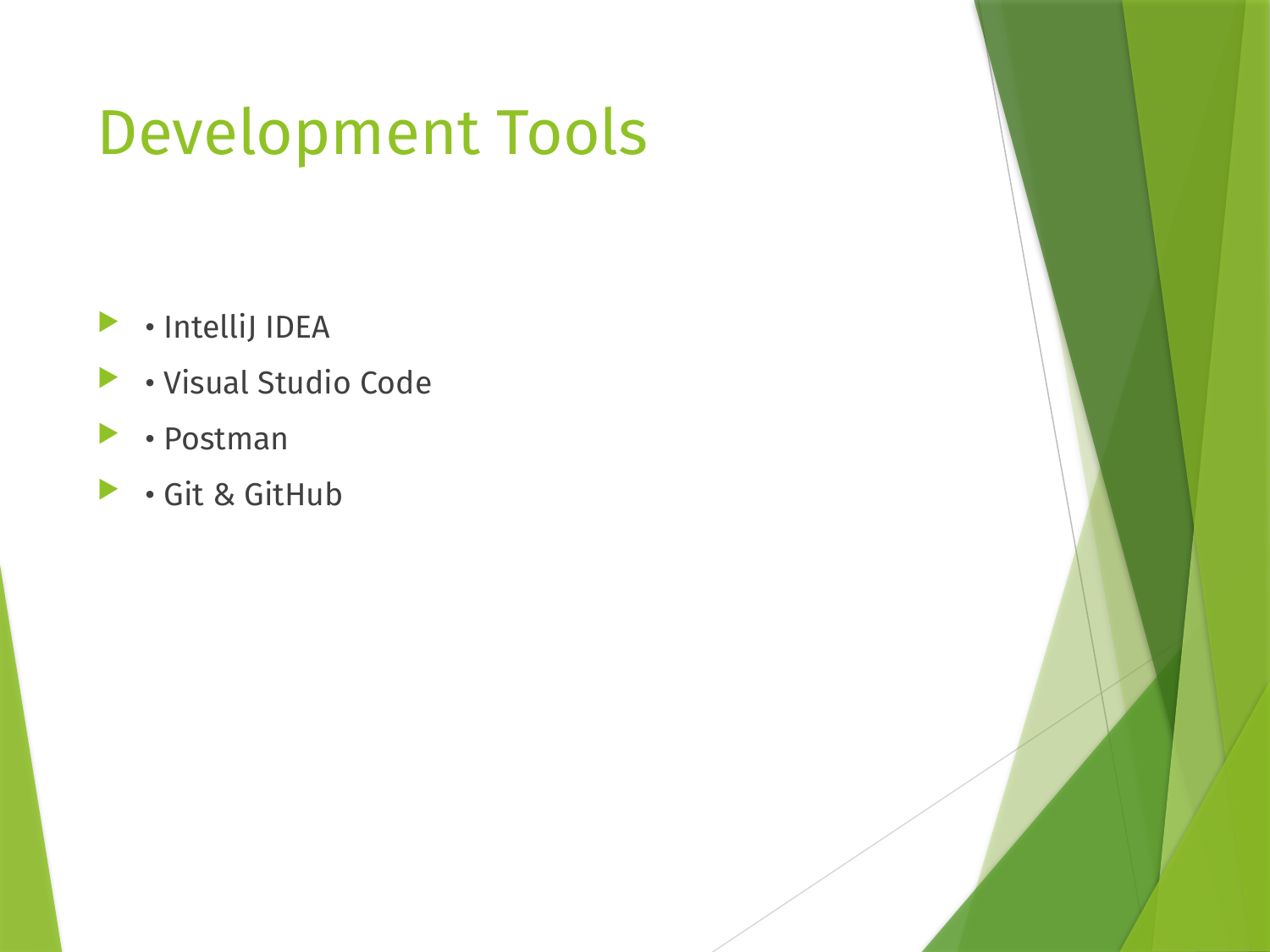

# Development Tools
• IntelliJ IDEA
• Visual Studio Code
• Postman
• Git & GitHub